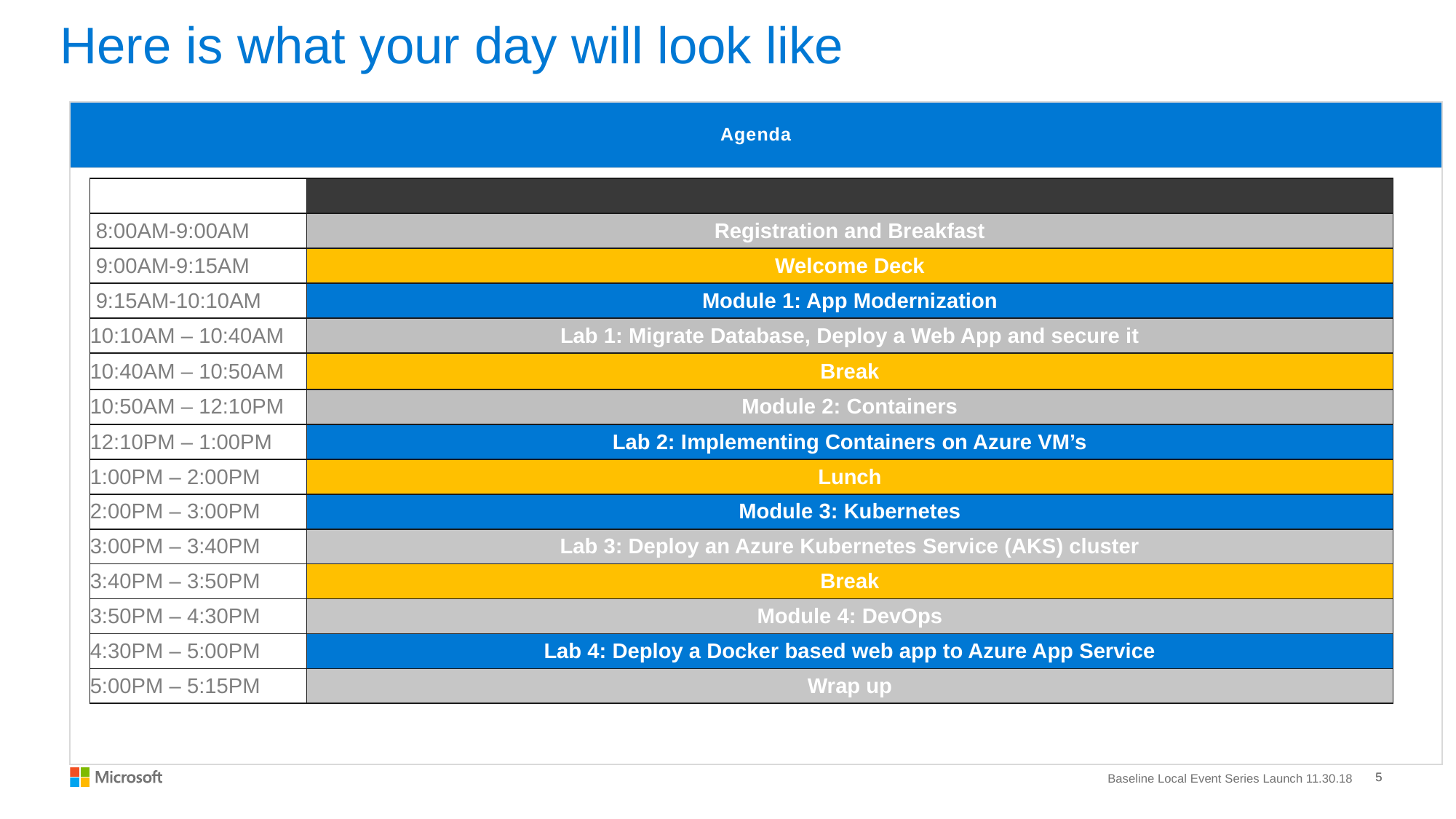

# Here is what your day will look like
| Agenda |
| --- |
|  |
|  |  |
| --- | --- |
| 8:00AM-9:00AM | Registration and Breakfast |
| 9:00AM-9:15AM | Welcome Deck |
| 9:15AM-10:10AM | Module 1: App Modernization |
| 10:10AM – 10:40AM | Lab 1: Migrate Database, Deploy a Web App and secure it |
| 10:40AM – 10:50AM | Break |
| 10:50AM – 12:10PM | Module 2: Containers |
| 12:10PM – 1:00PM | Lab 2: Implementing Containers on Azure VM’s |
| 1:00PM – 2:00PM | Lunch |
| 2:00PM – 3:00PM | Module 3: Kubernetes |
| 3:00PM – 3:40PM | Lab 3: Deploy an Azure Kubernetes Service (AKS) cluster |
| 3:40PM – 3:50PM | Break |
| 3:50PM – 4:30PM | Module 4: DevOps |
| 4:30PM – 5:00PM | Lab 4: Deploy a Docker based web app to Azure App Service |
| 5:00PM – 5:15PM | Wrap up |
5
5